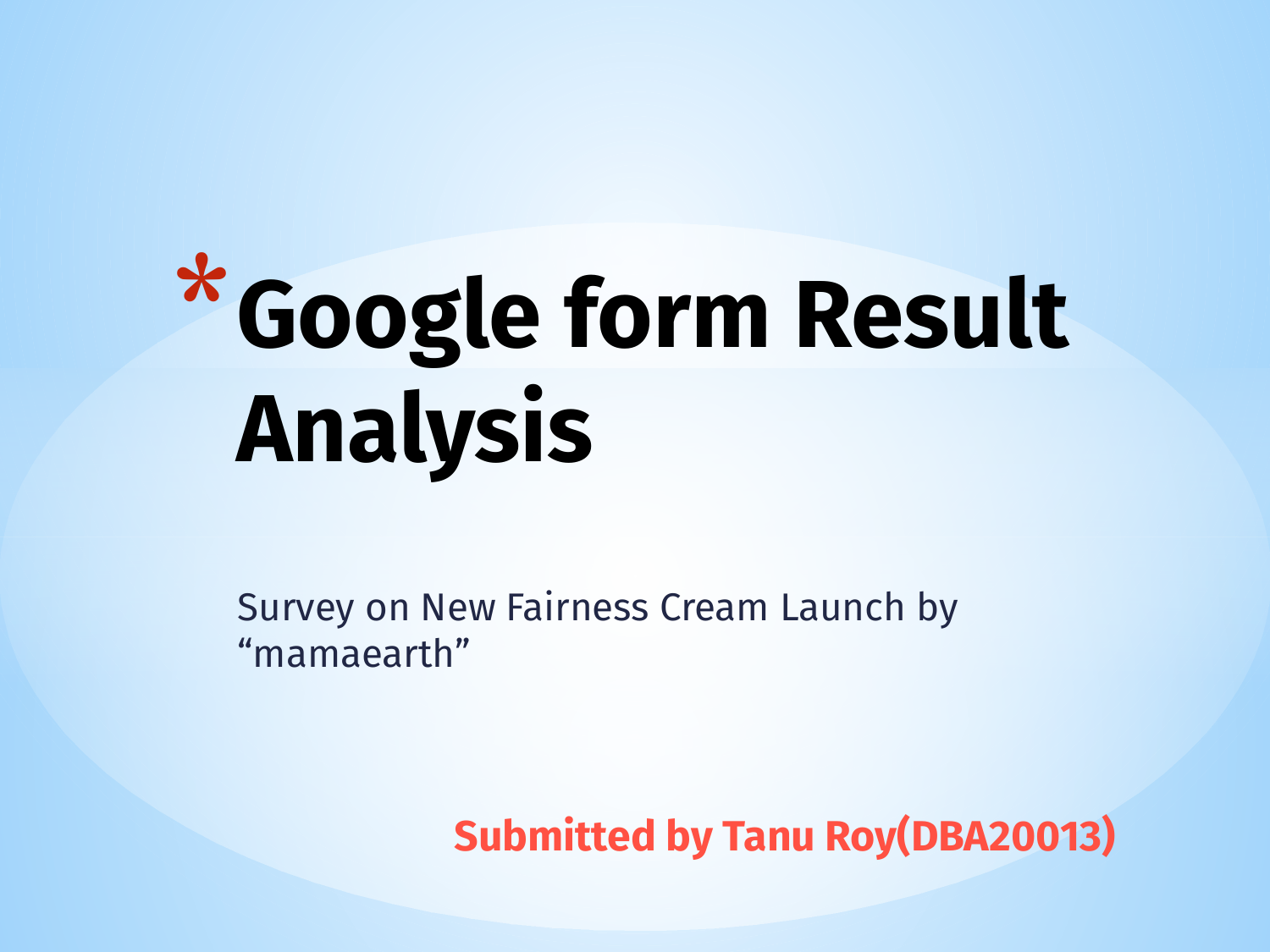

# Google form Result Analysis
Survey on New Fairness Cream Launch by “mamaearth”
Submitted by Tanu Roy(DBA20013)